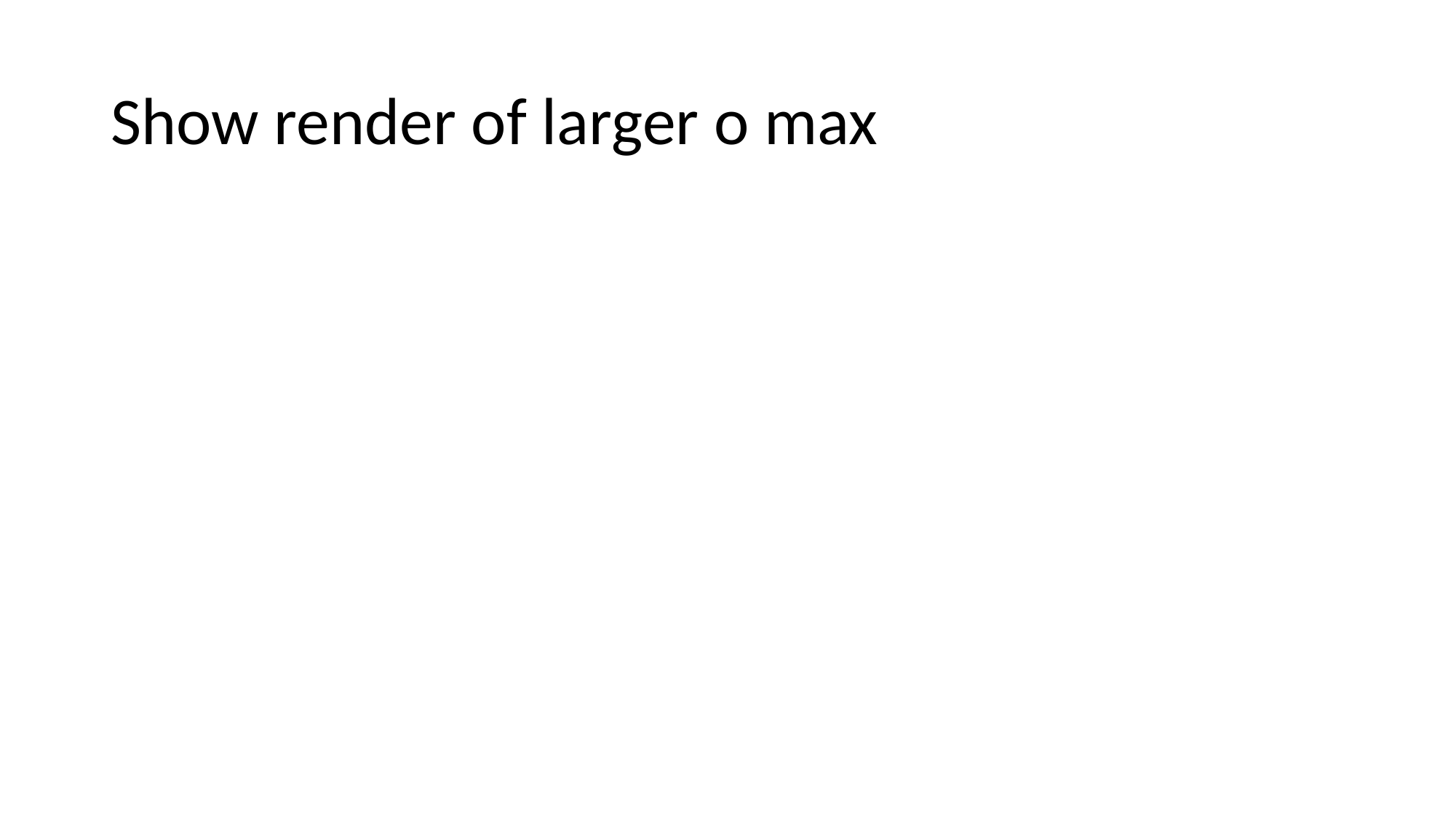

# Show render of larger o max